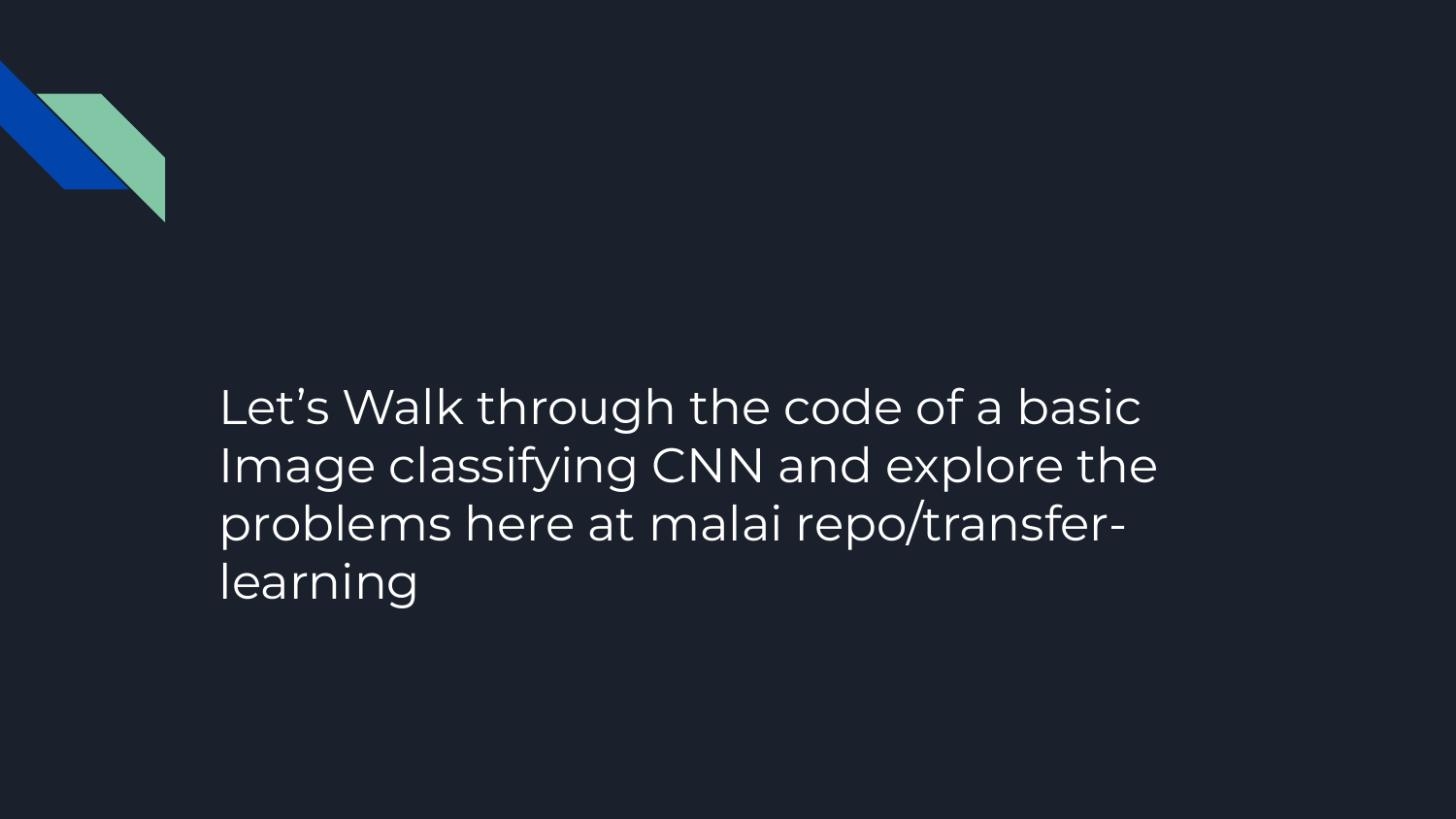

# Let’s Walk through the code of a basic Image classifying CNN and explore the problems here at malai repo/transfer-learning